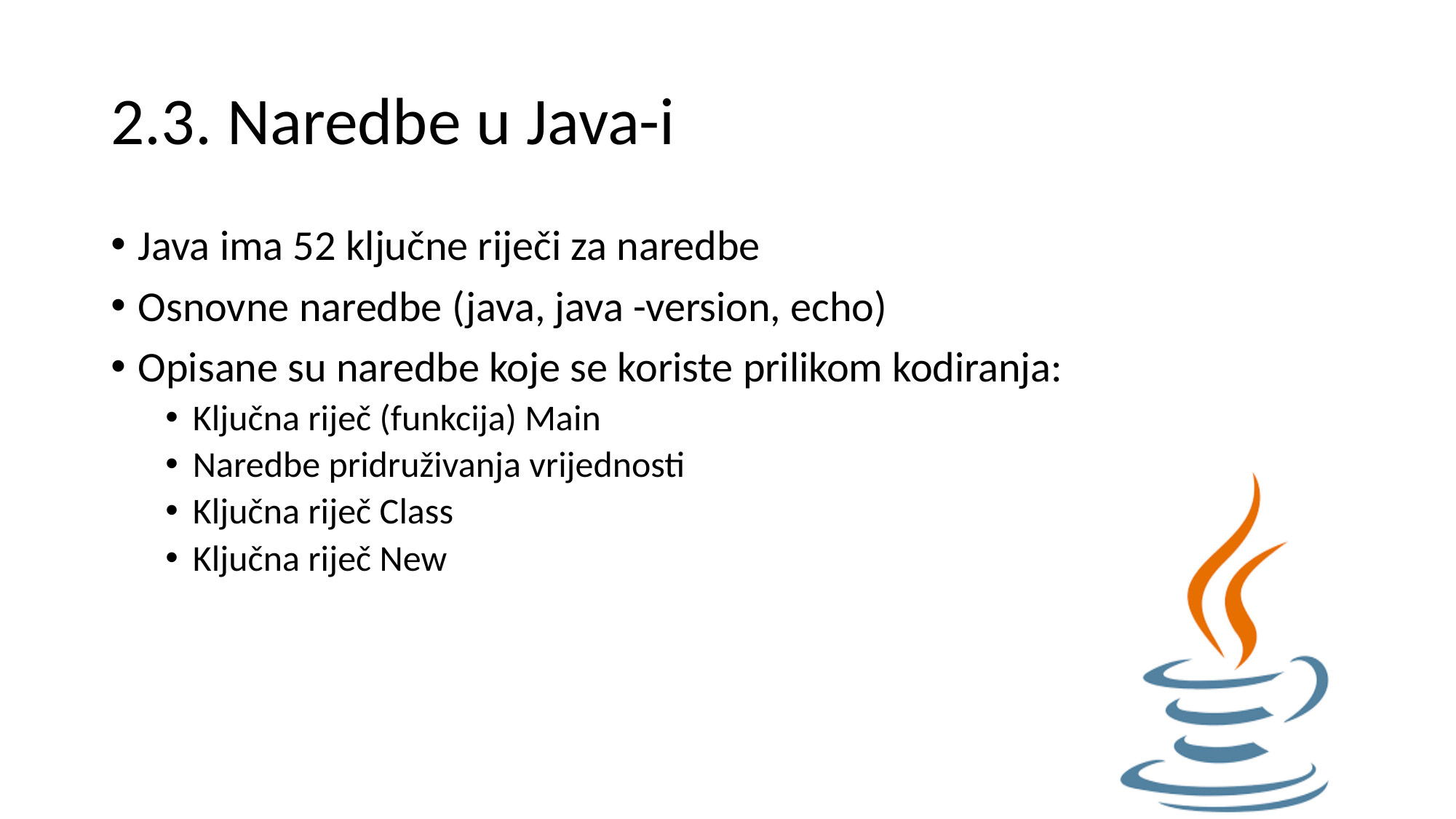

# 2.3. Naredbe u Java-i
Java ima 52 ključne riječi za naredbe
Osnovne naredbe (java, java -version, echo)
Opisane su naredbe koje se koriste prilikom kodiranja:
Ključna riječ (funkcija) Main
Naredbe pridruživanja vrijednosti
Ključna riječ Class
Ključna riječ New